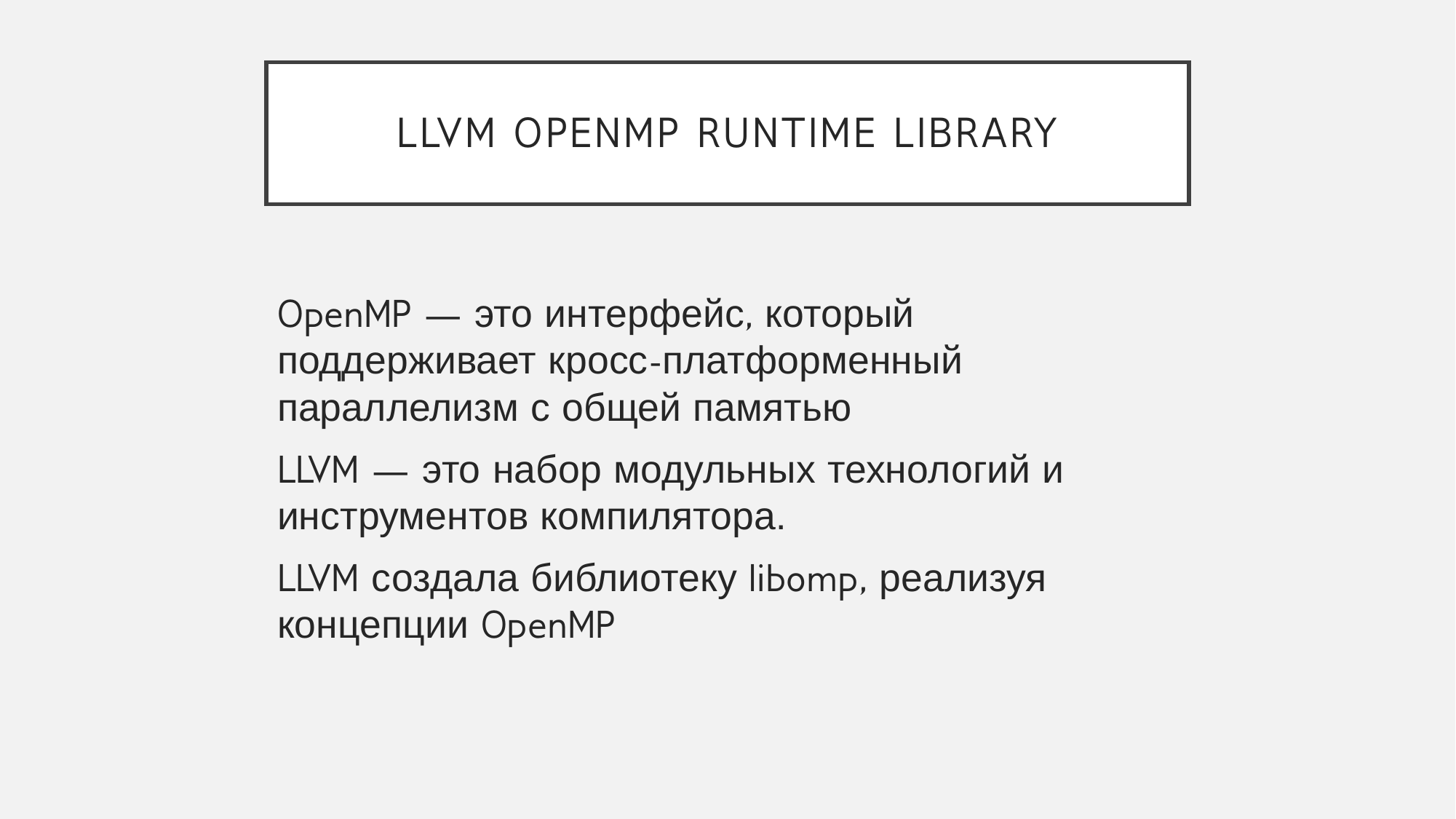

# LLVM OpenMP Runtime Library
OpenMP — это интерфейс, который поддерживает кросс-платформенный параллелизм с общей памятью
LLVM — это набор модульных технологий и инструментов компилятора.
LLVM создала библиотеку libomp, реализуя концепции OpenMP